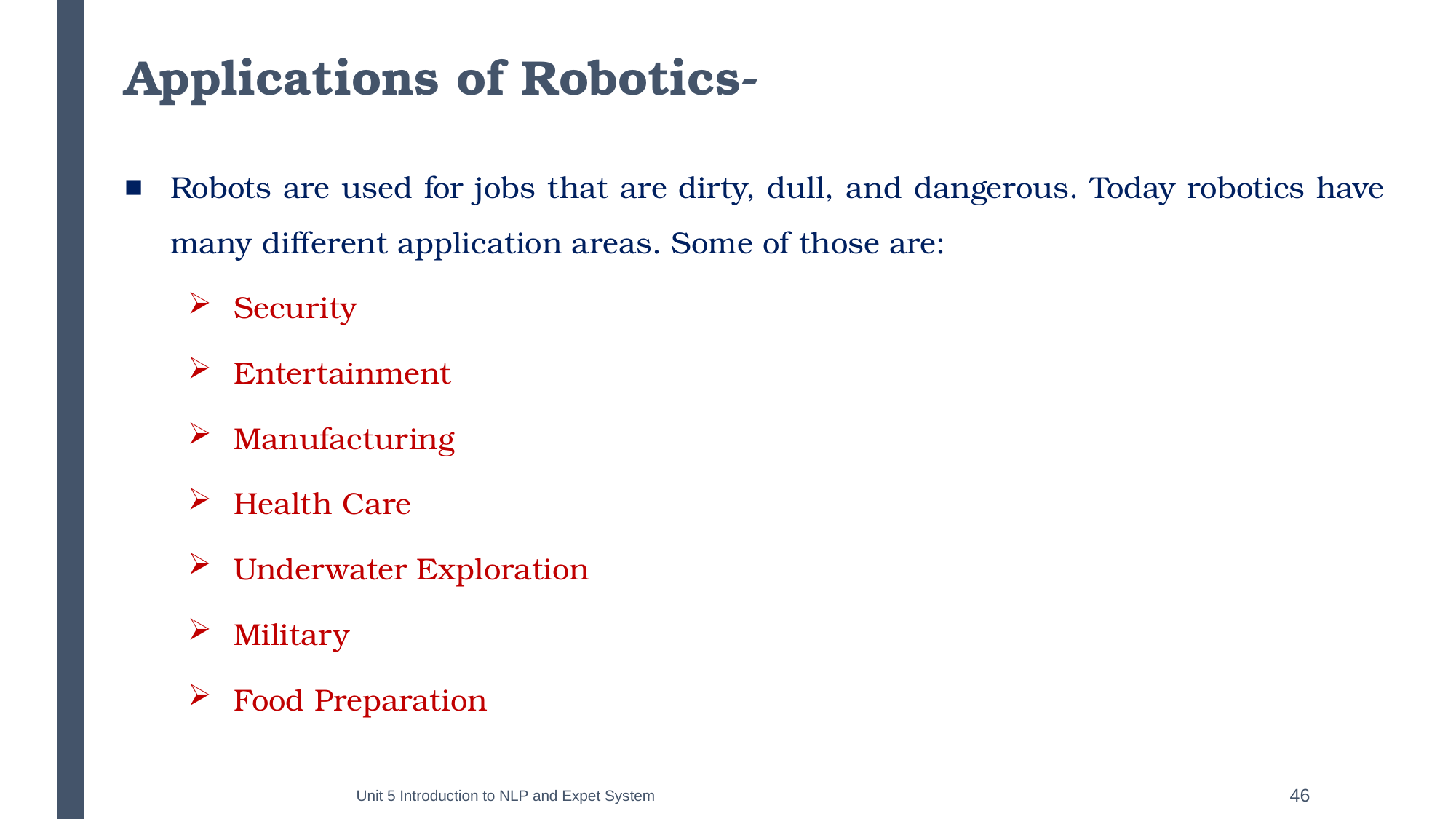

# Applications of Robotics-
Robots are used for jobs that are dirty, dull, and dangerous. Today robotics have many different application areas. Some of those are:
Security
Entertainment
Manufacturing
Health Care
Underwater Exploration
Military
Food Preparation

Unit 5 Introduction to NLP and Expet System
46